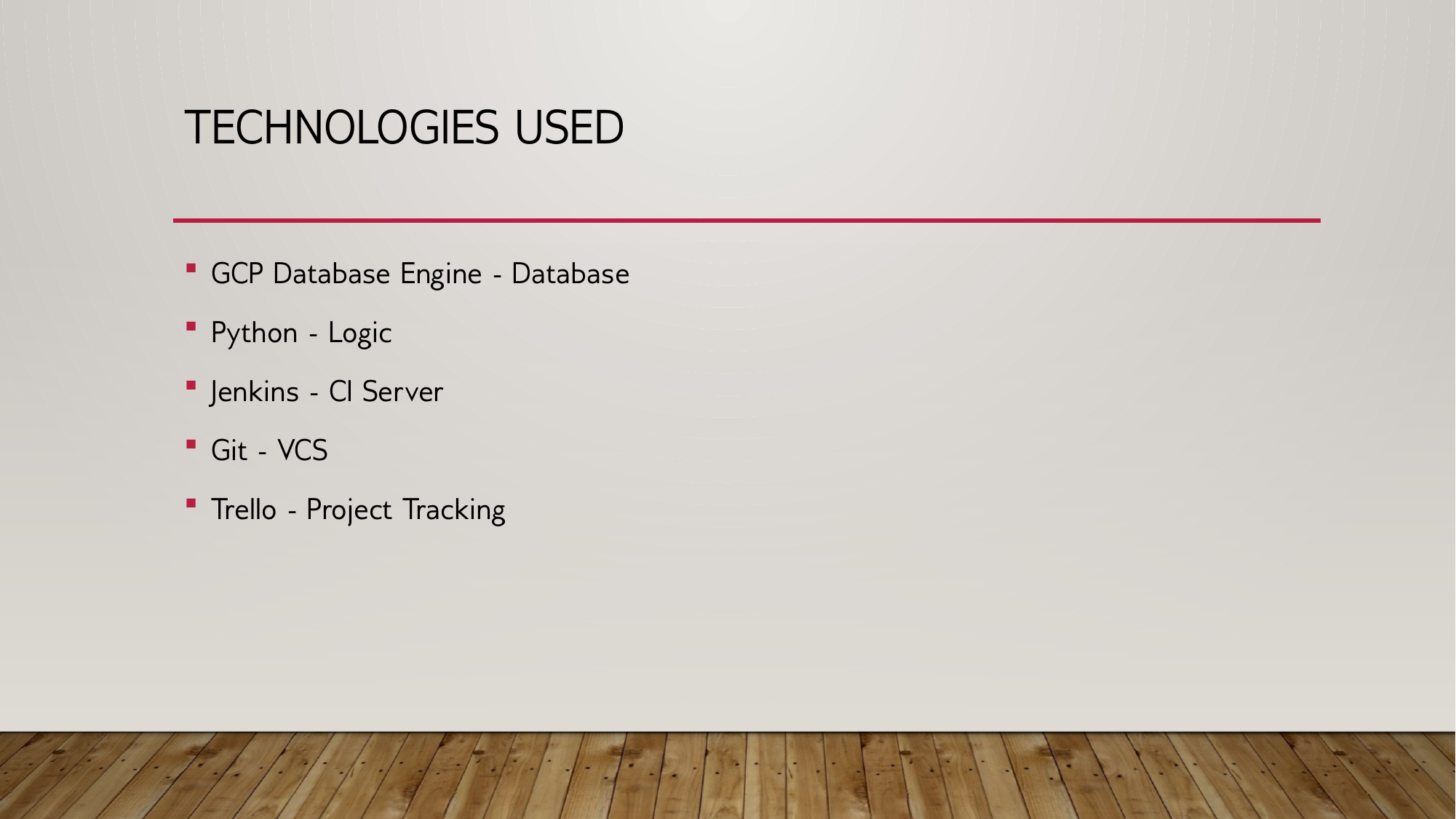

# Technologies Used
GCP Database Engine - Database
Python - Logic
Jenkins - CI Server
Git - VCS
Trello - Project Tracking